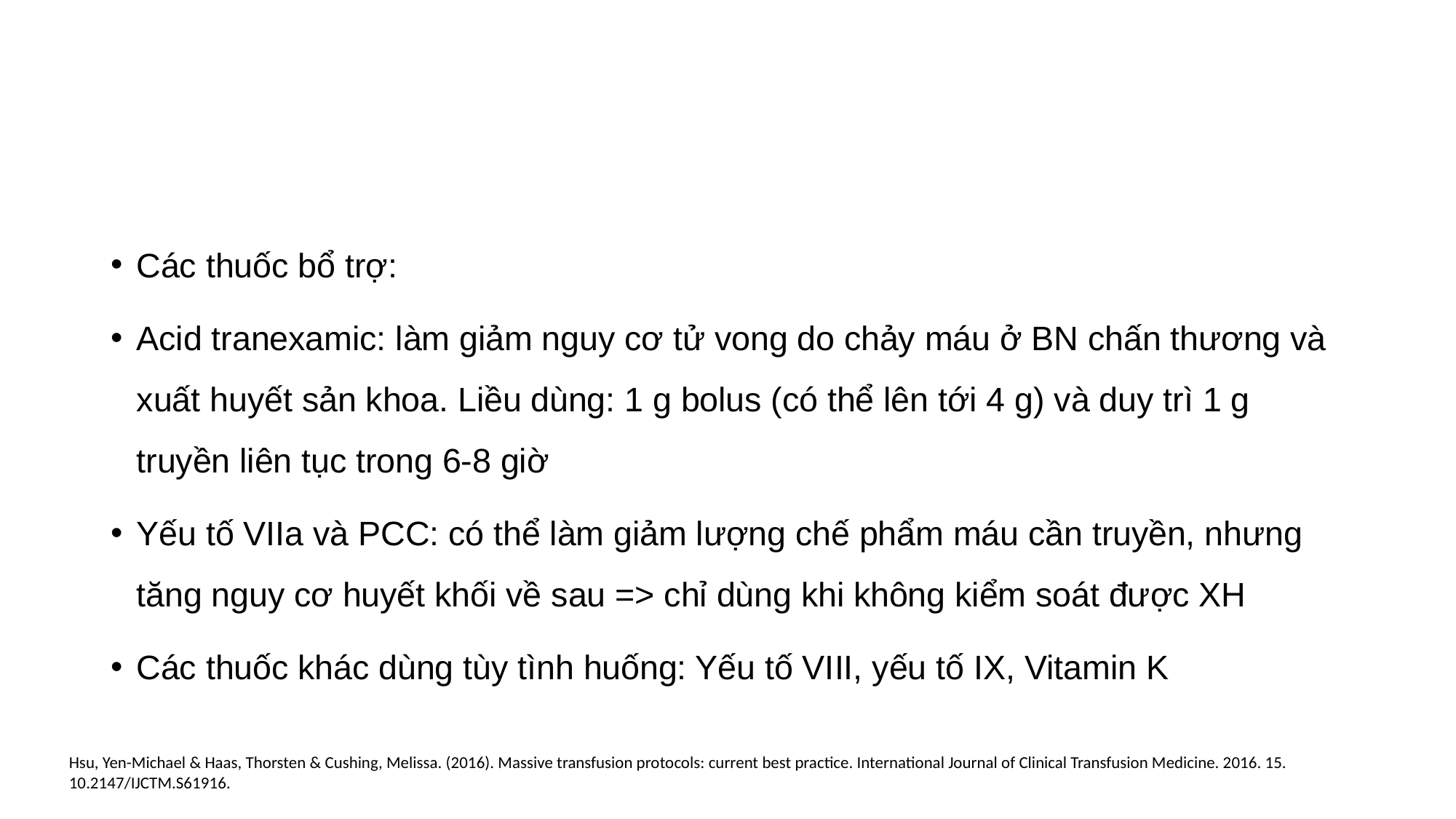

#
Các thuốc bổ trợ:
Acid tranexamic: làm giảm nguy cơ tử vong do chảy máu ở BN chấn thương và xuất huyết sản khoa. Liều dùng: 1 g bolus (có thể lên tới 4 g) và duy trì 1 g truyền liên tục trong 6-8 giờ
Yếu tố VIIa và PCC: có thể làm giảm lượng chế phẩm máu cần truyền, nhưng tăng nguy cơ huyết khối về sau => chỉ dùng khi không kiểm soát được XH
Các thuốc khác dùng tùy tình huống: Yếu tố VIII, yếu tố IX, Vitamin K
Hsu, Yen-Michael & Haas, Thorsten & Cushing, Melissa. (2016). Massive transfusion protocols: current best practice. International Journal of Clinical Transfusion Medicine. 2016. 15. 10.2147/IJCTM.S61916.